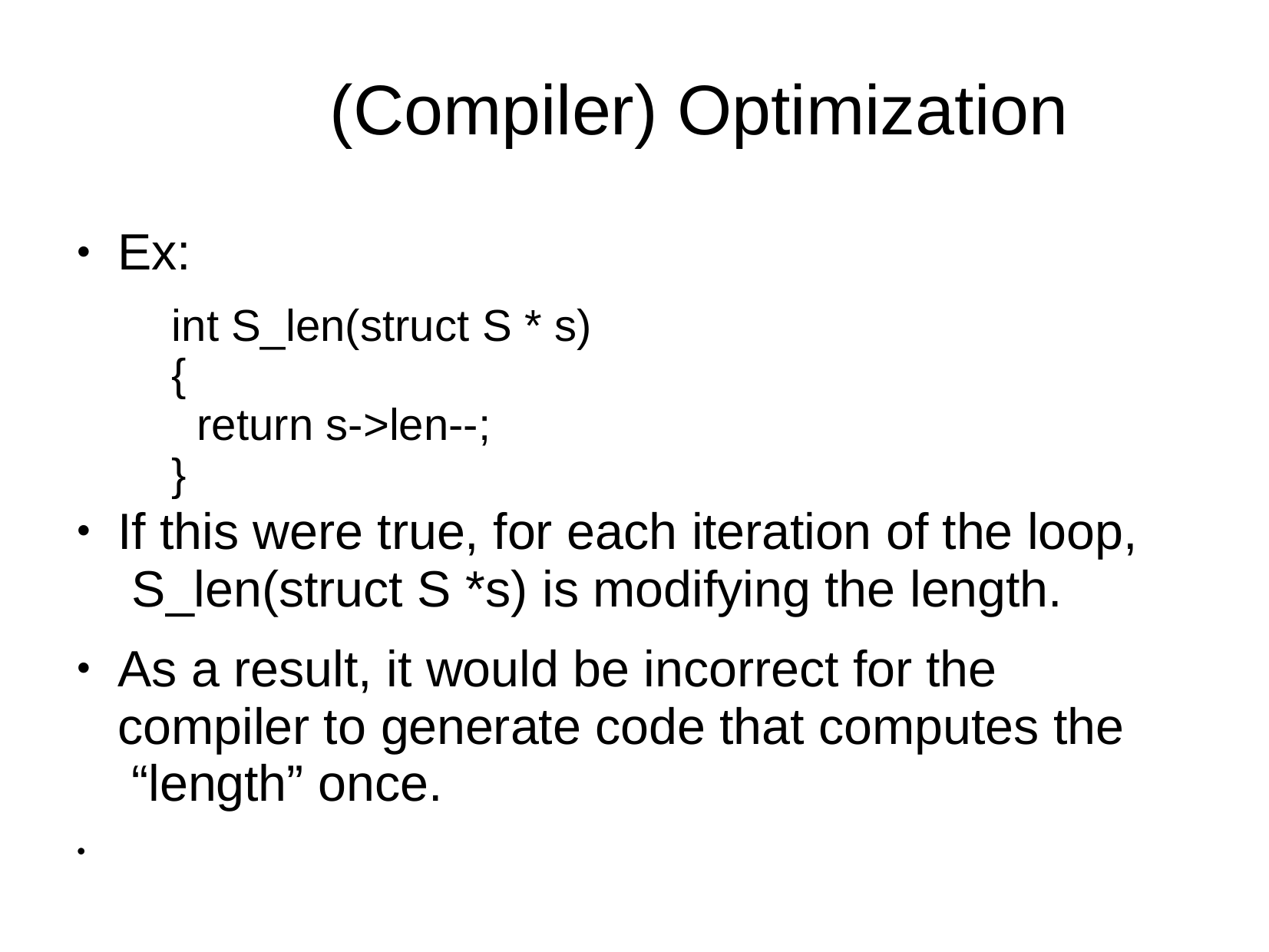

# (Compiler) Optimization
Ex:
int S_len(struct S * s)
{
return s->len--;
}
If this were true, for each iteration of the loop,  S_len(struct S *s) is modifying the length.
As a result, it would be incorrect for the  compiler to generate code that computes the  “length” once.
●
●
●
●